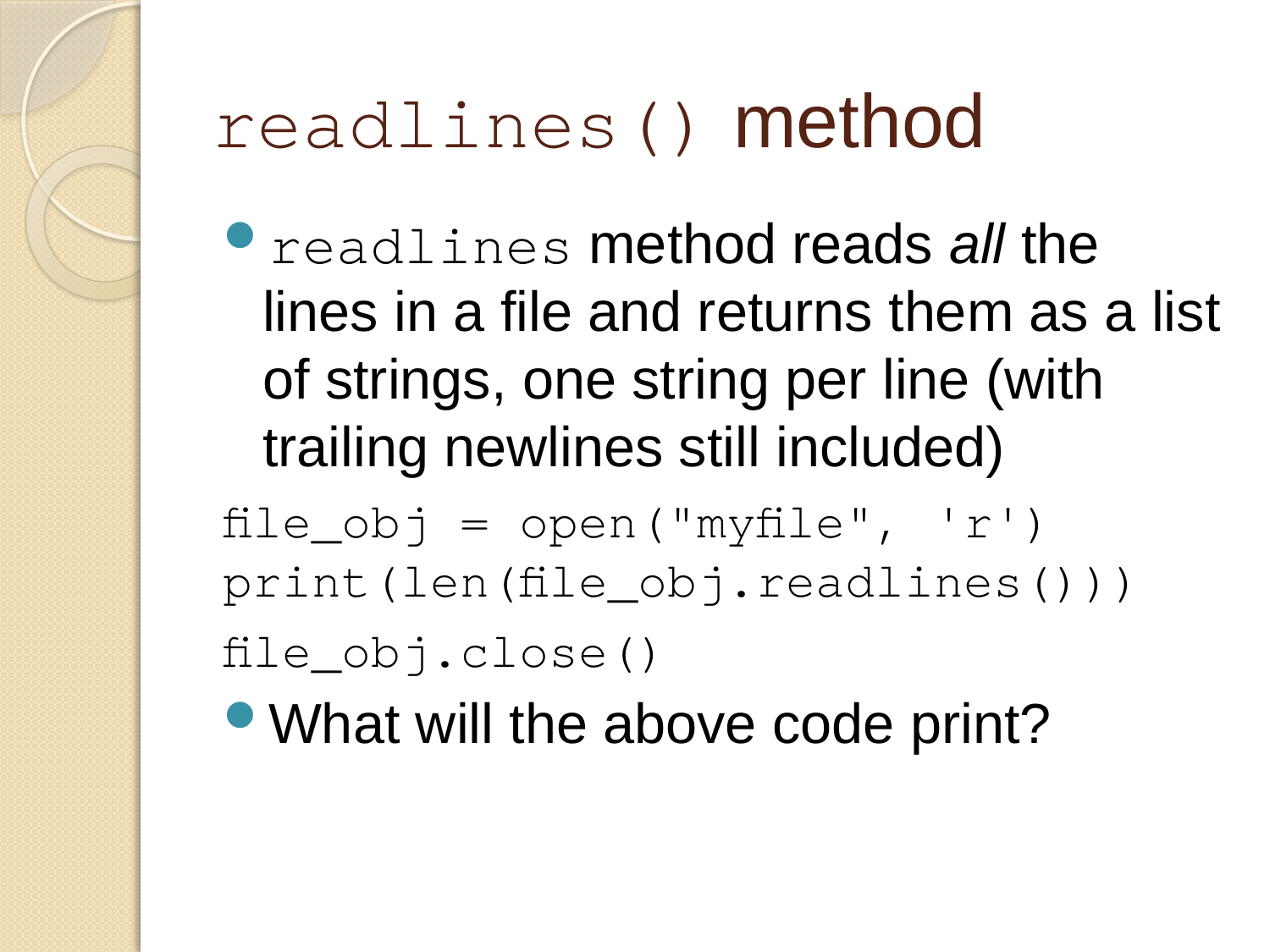

# readlines() method
readlines method reads all the lines in a file and returns them as a list of strings, one string per line (with trailing newlines still included)
file_obj = open("myfile", 'r') print(len(file_obj.readlines()))
file_obj.close()
What will the above code print?